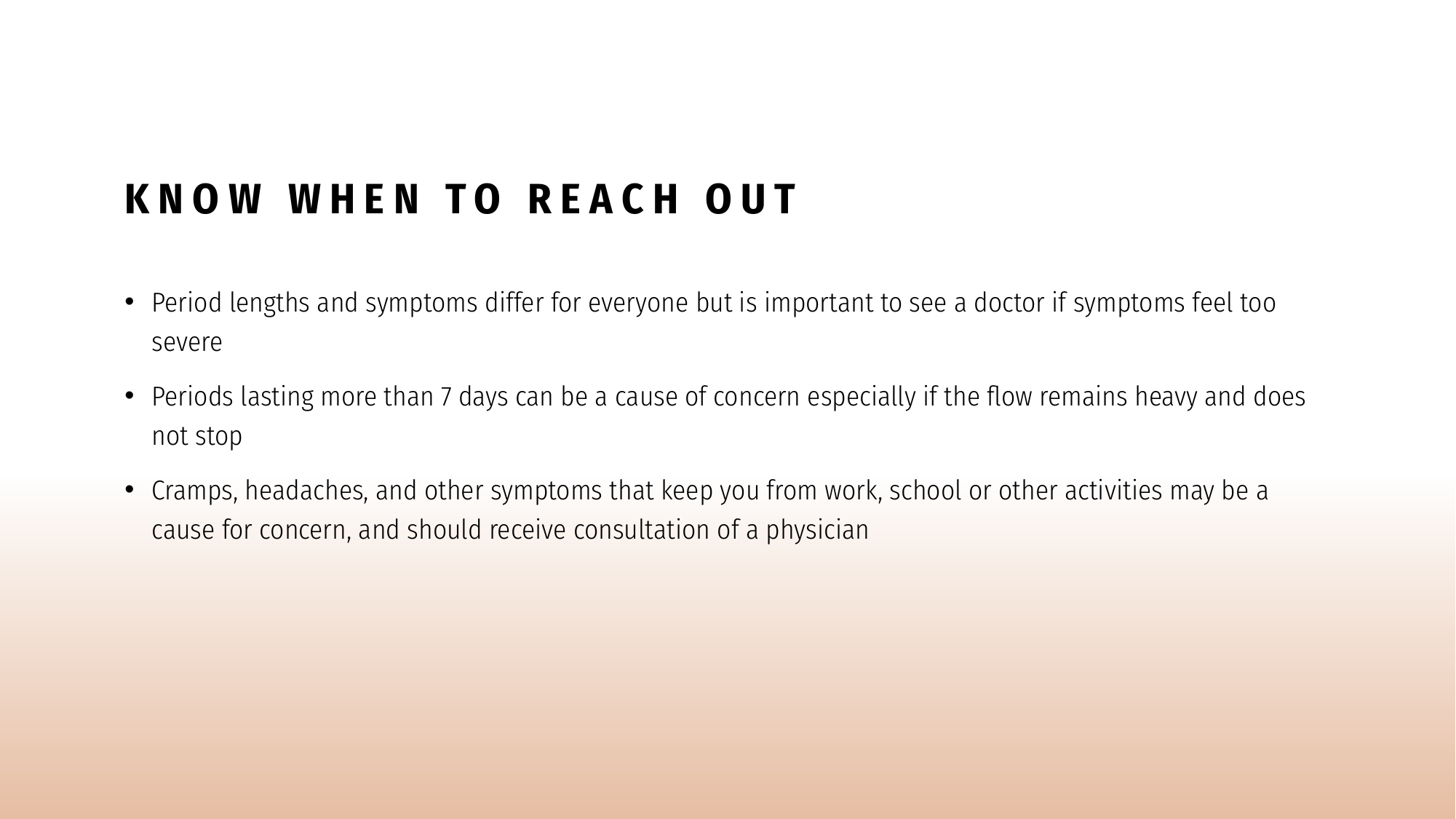

# Know When to Reach out
Period lengths and symptoms differ for everyone but is important to see a doctor if symptoms feel too severe
Periods lasting more than 7 days can be a cause of concern especially if the flow remains heavy and does not stop
Cramps, headaches, and other symptoms that keep you from work, school or other activities may be a cause for concern, and should receive consultation of a physician